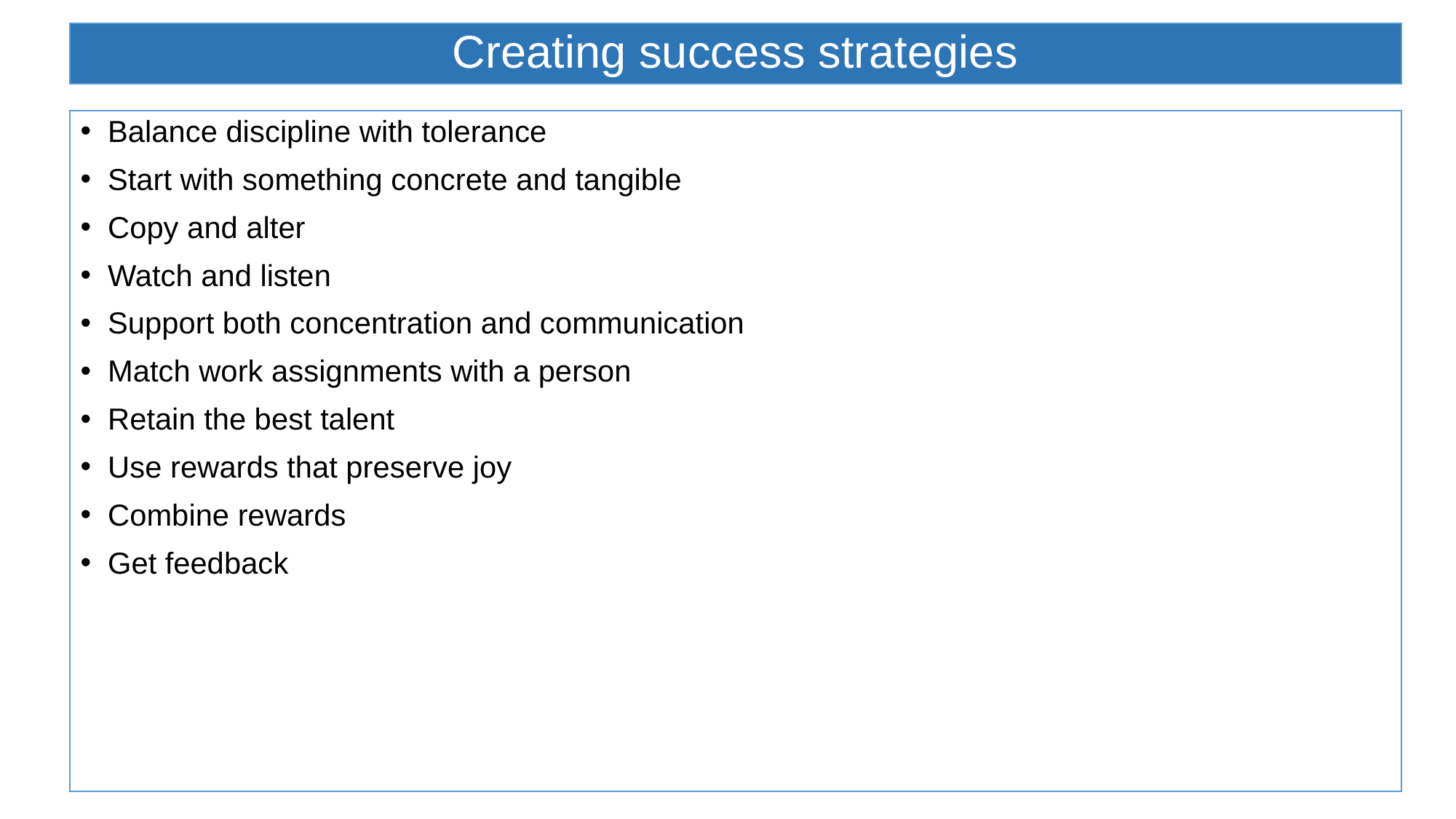

# Creating success strategies
Balance discipline with tolerance
Start with something concrete and tangible
Copy and alter
Watch and listen
Support both concentration and communication
Match work assignments with a person
Retain the best talent
Use rewards that preserve joy
Combine rewards
Get feedback